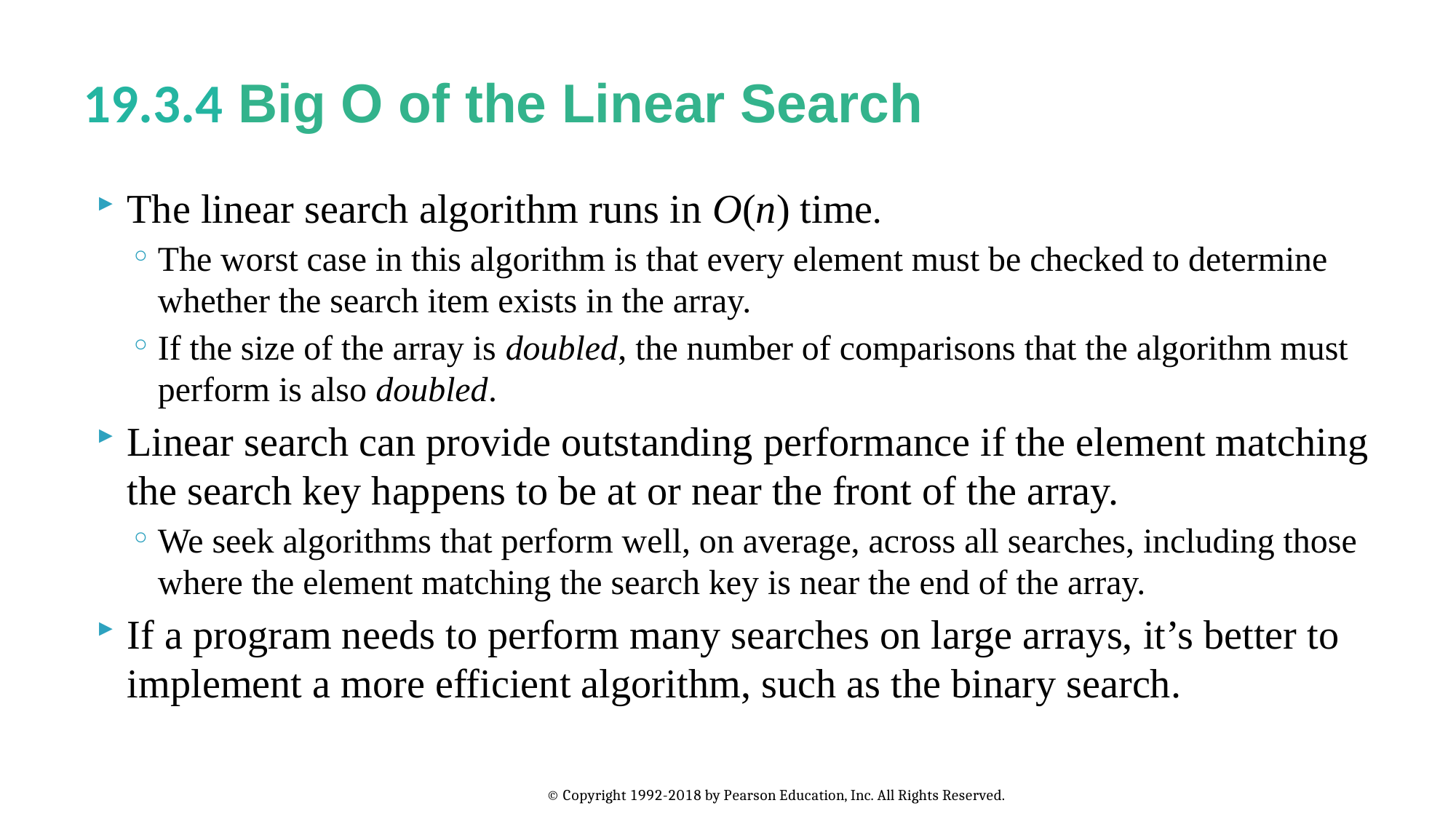

# 19.3.4 Big O of the Linear Search
The linear search algorithm runs in O(n) time.
The worst case in this algorithm is that every element must be checked to determine whether the search item exists in the array.
If the size of the array is doubled, the number of comparisons that the algorithm must perform is also doubled.
Linear search can provide outstanding performance if the element matching the search key happens to be at or near the front of the array.
We seek algorithms that perform well, on average, across all searches, including those where the element matching the search key is near the end of the array.
If a program needs to perform many searches on large arrays, it’s better to implement a more efficient algorithm, such as the binary search.
© Copyright 1992-2018 by Pearson Education, Inc. All Rights Reserved.